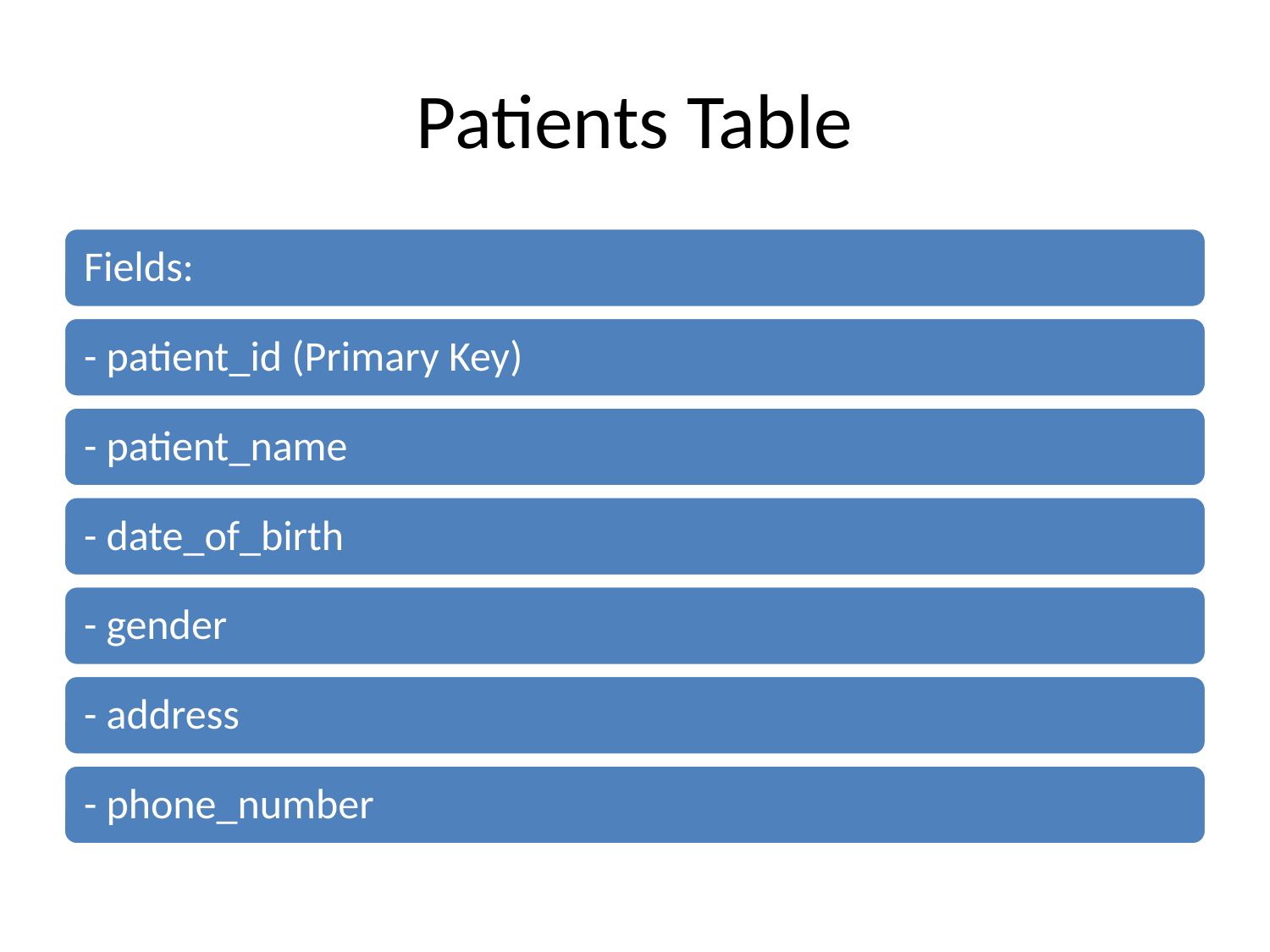

# Patients Table
Fields:
- patient_id (Primary Key)
- patient_name
- date_of_birth
- gender
- address
- phone_number